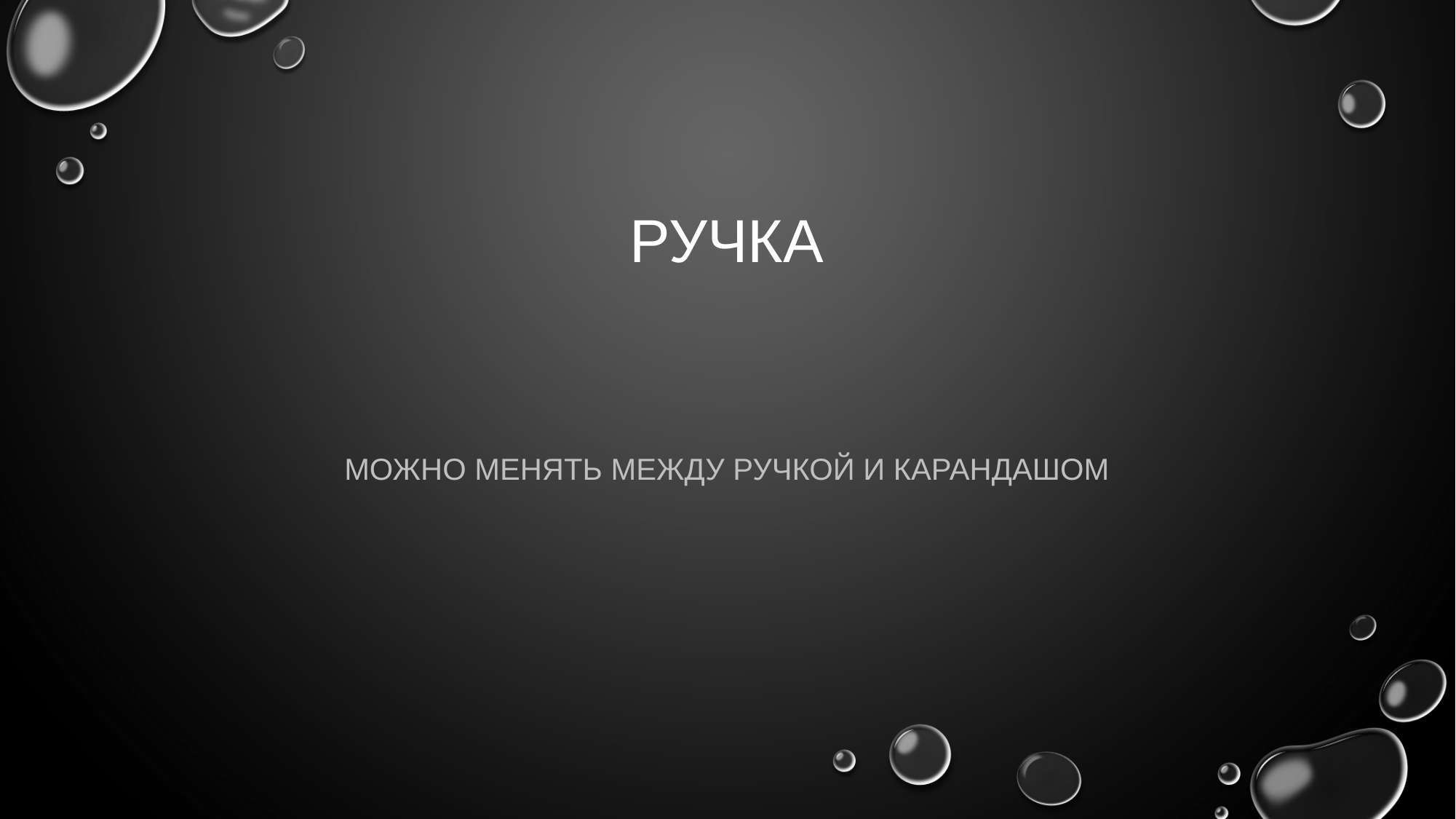

# Ручка
Можно менять между ручкой и карандашом